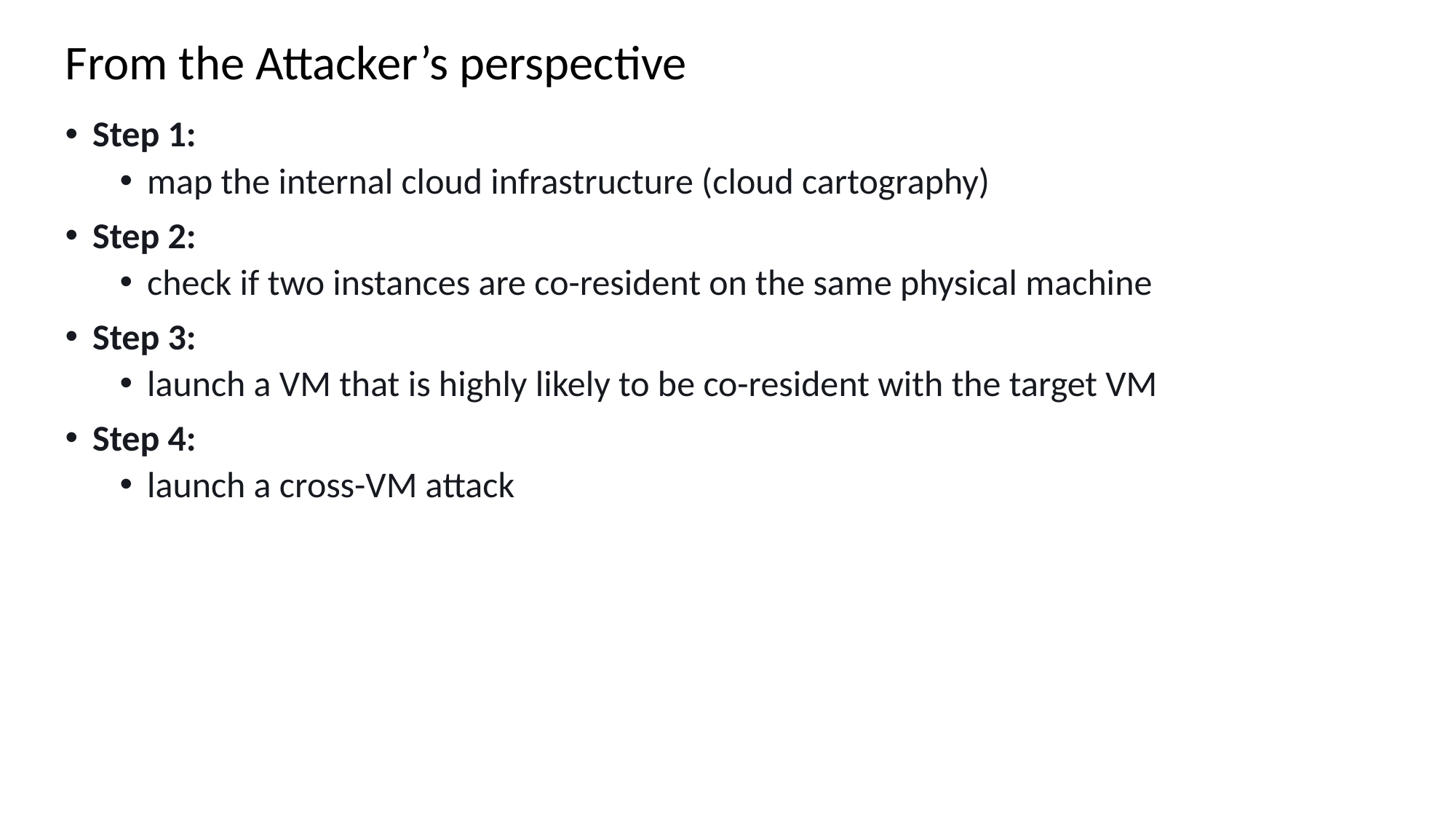

# From the Attacker’s perspective
Step 1:
map the internal cloud infrastructure (cloud cartography)
Step 2:
check if two instances are co-resident on the same physical machine
Step 3:
launch a VM that is highly likely to be co-resident with the target VM
Step 4:
launch a cross-VM attack